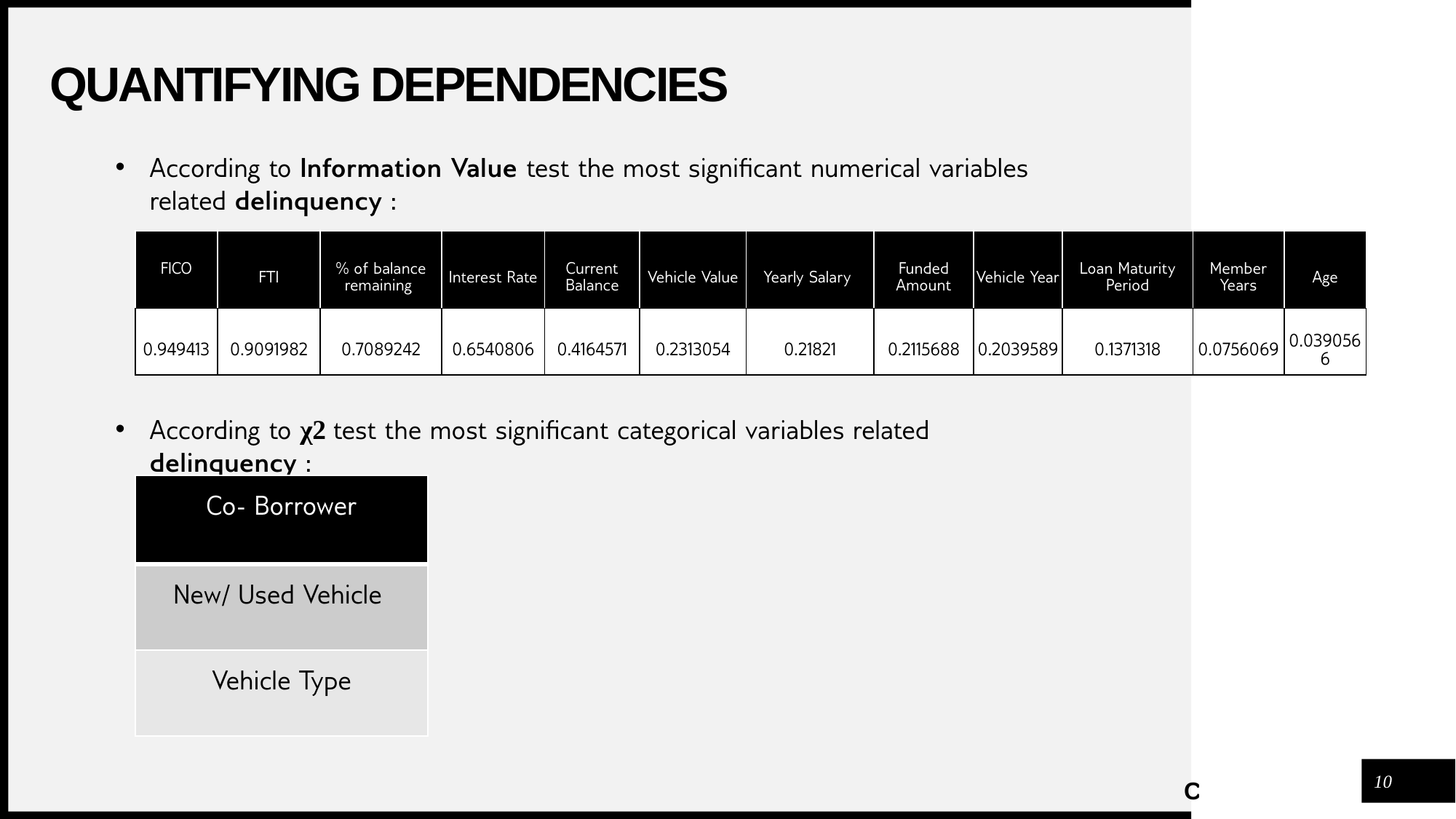

# Quantifying Dependencies

According to Information Value test the most significant numerical variables related delinquency :

According to χ2 test the most significant categorical variables related delinquency :

| FICO | FTI | % of balance remaining | Interest Rate | Current Balance | Vehicle Value | Yearly Salary | Funded Amount | Vehicle Year | Loan Maturity Period | Member Years | Age |
| --- | --- | --- | --- | --- | --- | --- | --- | --- | --- | --- | --- |
| 0.949413 | 0.9091982 | 0.7089242 | 0.6540806 | 0.4164571 | 0.2313054 | 0.21821 | 0.2115688 | 0.2039589 | 0.1371318 | 0.0756069 | 0.0390566 |
| Co- Borrower |
| --- |
| New/ Used Vehicle |
| Vehicle Type |

10